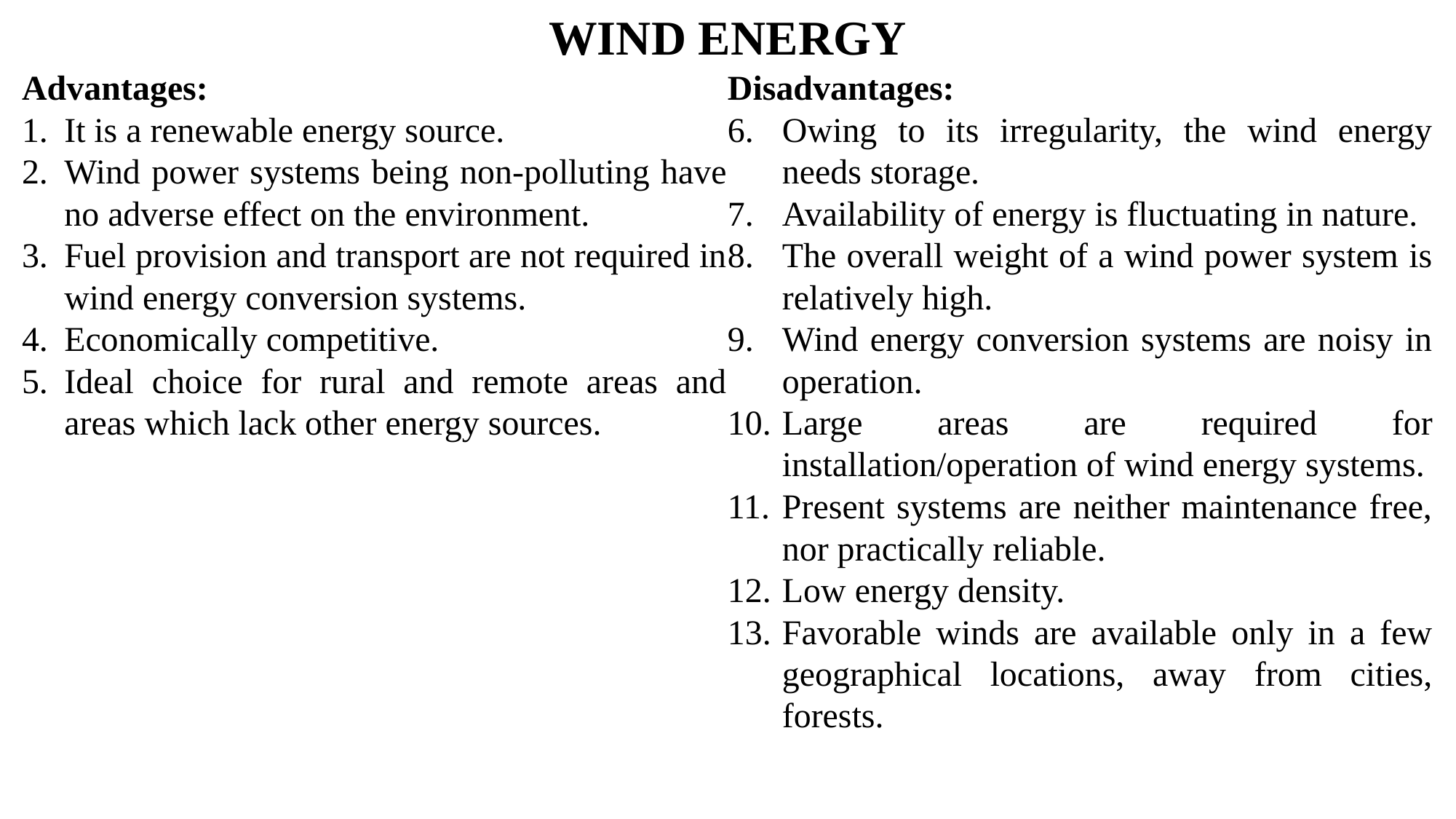

# WIND ENERGY
Advantages:
It is a renewable energy source.
Wind power systems being non-polluting have no adverse effect on the environment.
Fuel provision and transport are not required in wind energy conversion systems.
Economically competitive.
Ideal choice for rural and remote areas and areas which lack other energy sources.

Disadvantages:
Owing to its irregularity, the wind energy needs storage.
Availability of energy is fluctuating in nature.
The overall weight of a wind power system is relatively high.
Wind energy conversion systems are noisy in operation.
Large areas are required for installation/operation of wind energy systems.
Present systems are neither maintenance free, nor practically reliable.
Low energy density.
Favorable winds are available only in a few geographical locations, away from cities, forests.